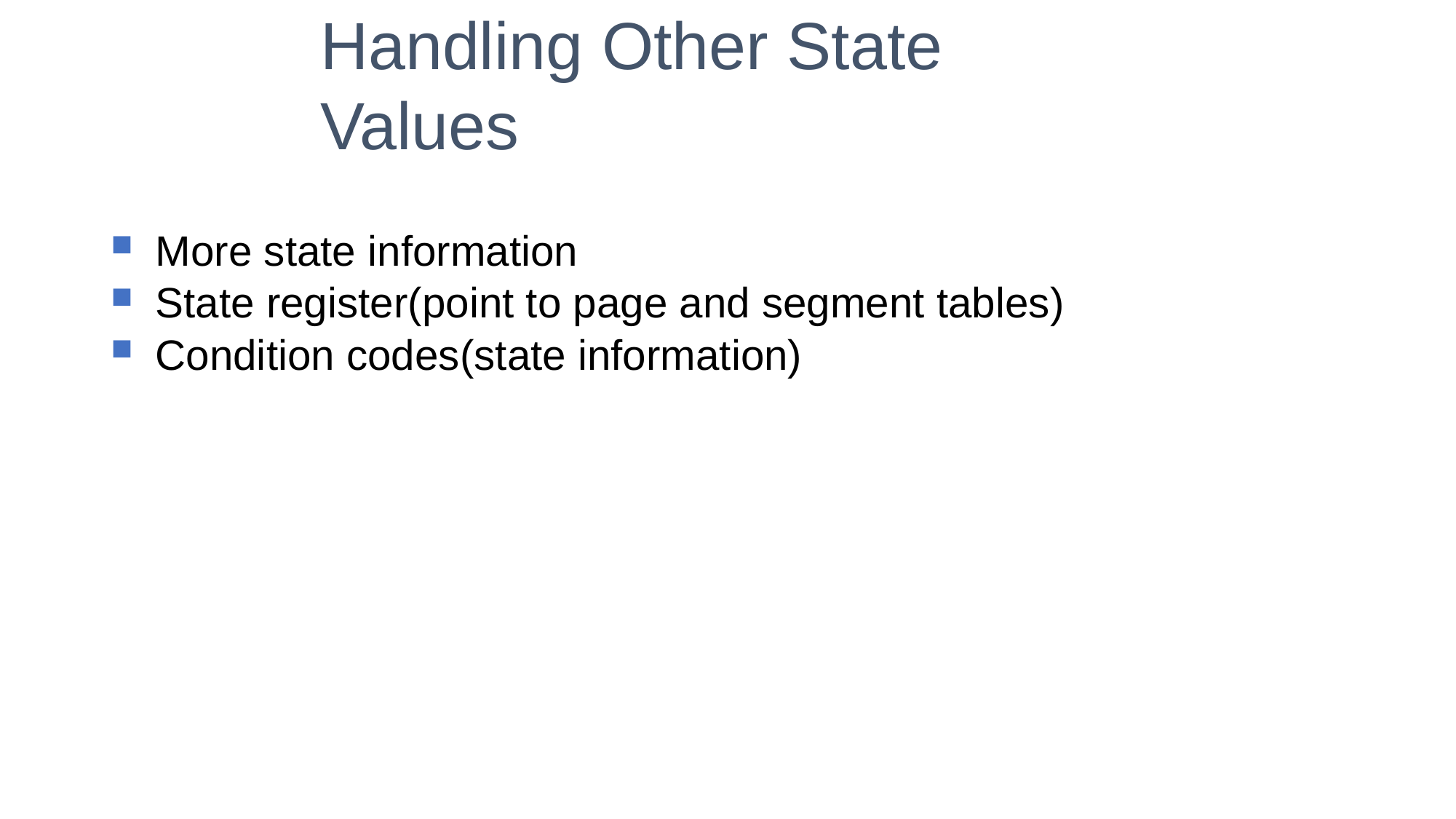

# Handling Other State Values
More state information
State register(point to page and segment tables)
Condition codes(state information)